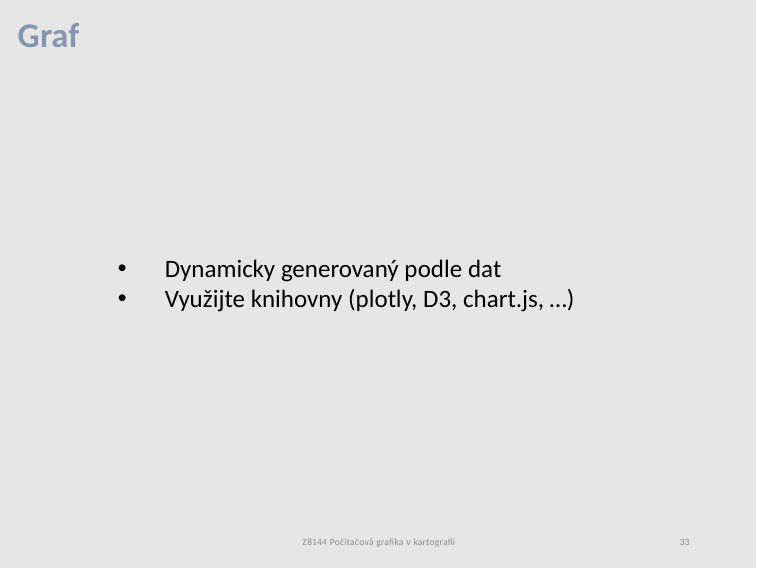

# Graf

Dynamicky generovaný podle dat
Využijte knihovny (plotly, D3, chart.js, …)

Z8144 Počítačová grafika v kartografii
33